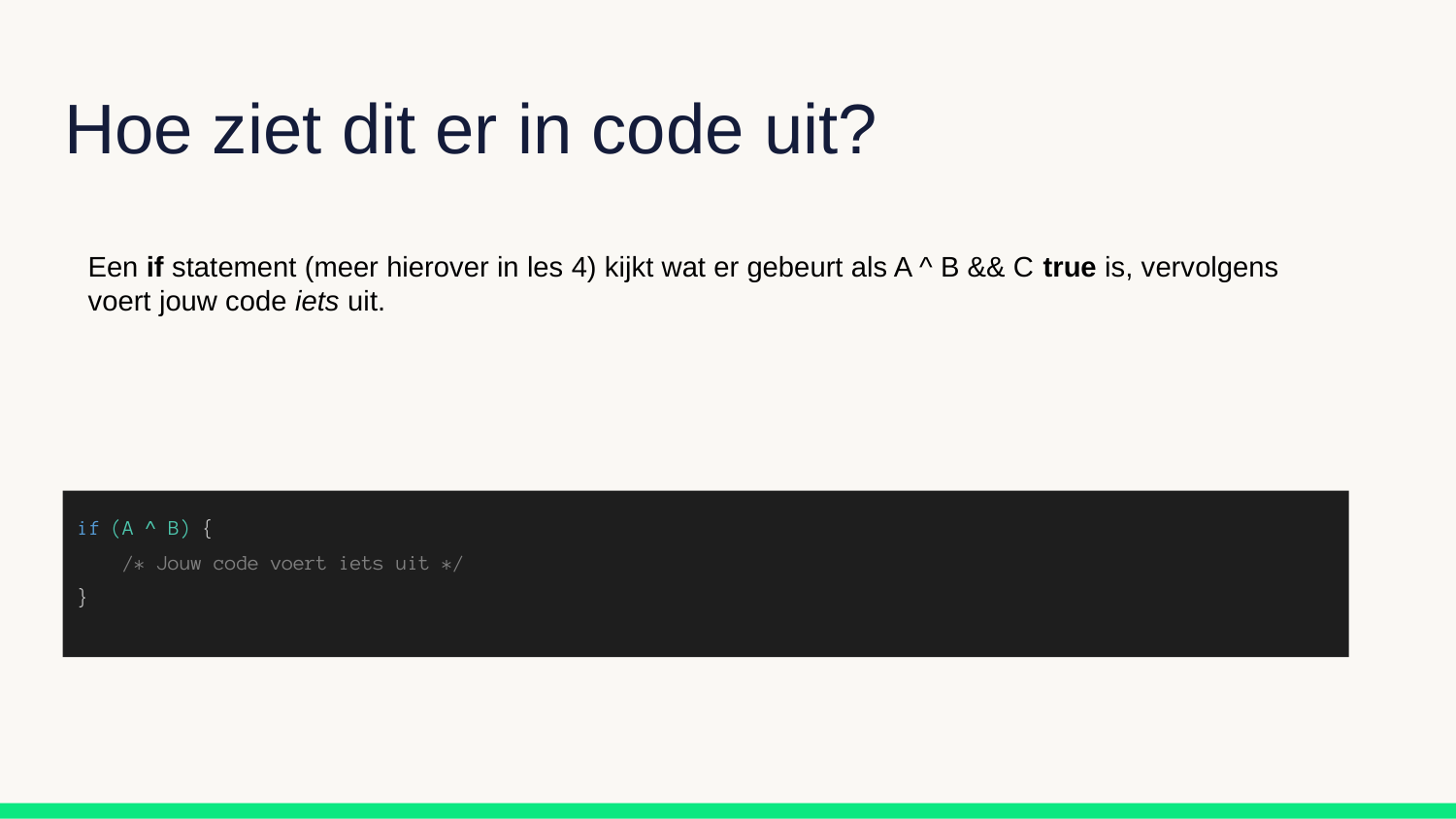

# Hoe ziet dit er in code uit?
Een if statement (meer hierover in les 4) kijkt wat er gebeurt als A ^ B && C true is, vervolgens voert jouw code iets uit.
if (A ^ B) {
    /* Jouw code voert iets uit */
}